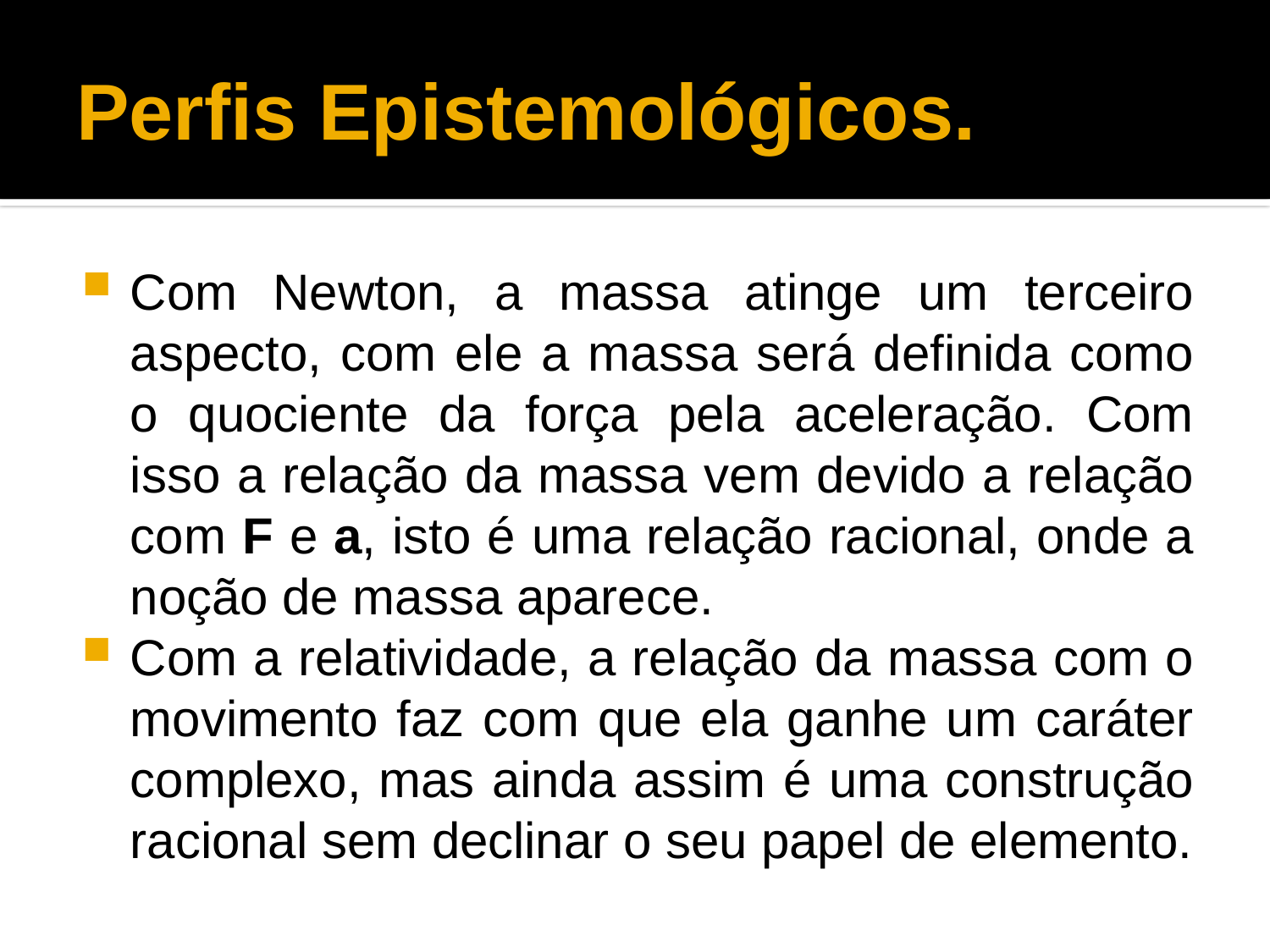

# Perfis Epistemológicos.
Com Newton, a massa atinge um terceiro aspecto, com ele a massa será definida como o quociente da força pela aceleração. Com isso a relação da massa vem devido a relação com F e a, isto é uma relação racional, onde a noção de massa aparece.
Com a relatividade, a relação da massa com o movimento faz com que ela ganhe um caráter complexo, mas ainda assim é uma construção racional sem declinar o seu papel de elemento.